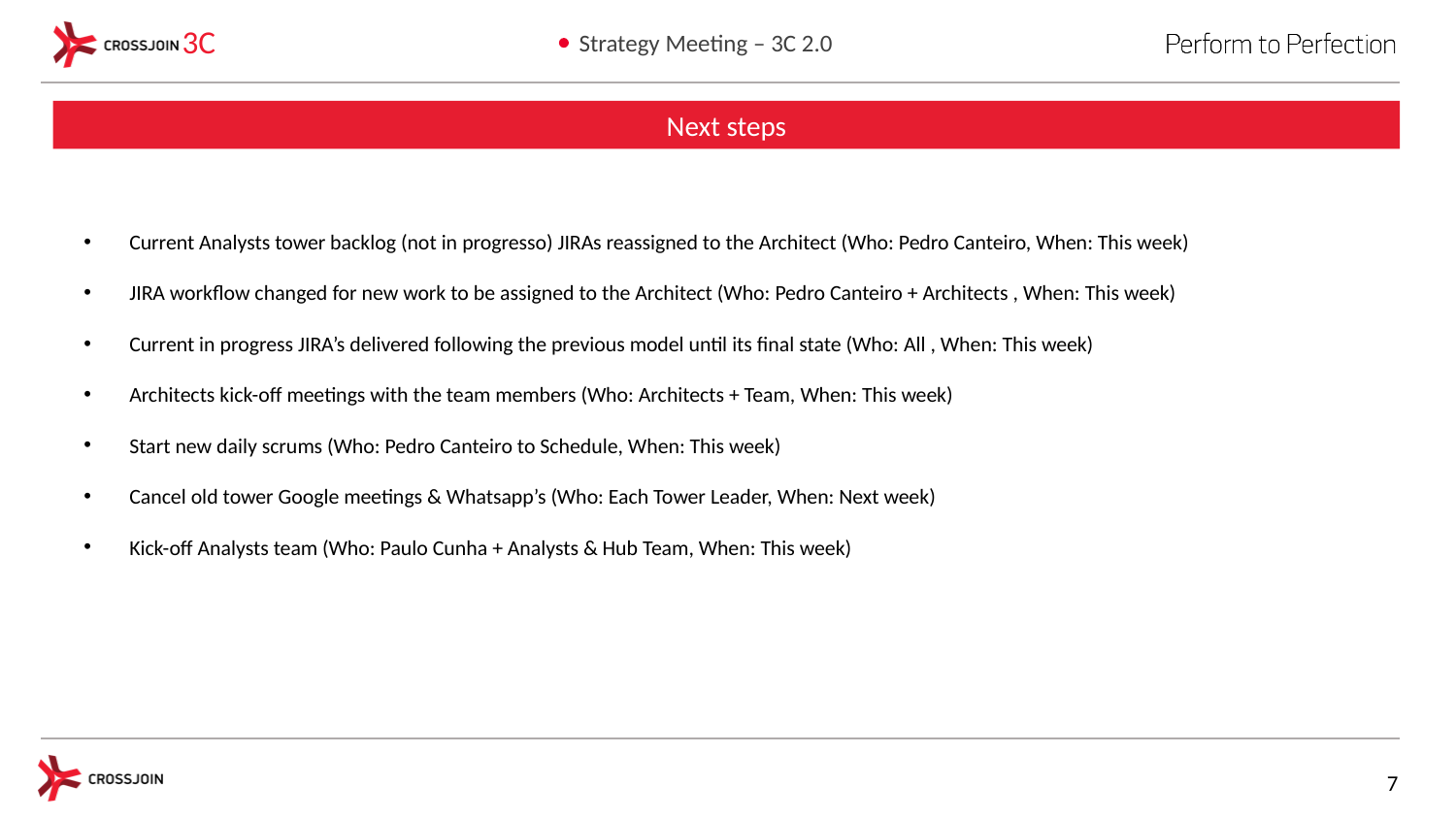

Next steps

Current Analysts tower backlog (not in progresso) JIRAs reassigned to the Architect (Who: Pedro Canteiro, When: This week)

JIRA workflow changed for new work to be assigned to the Architect (Who: Pedro Canteiro + Architects , When: This week)

Current in progress JIRA’s delivered following the previous model until its final state (Who: All , When: This week)

Architects kick-off meetings with the team members (Who: Architects + Team, When: This week)

Start new daily scrums (Who: Pedro Canteiro to Schedule, When: This week)

Cancel old tower Google meetings & Whatsapp’s (Who: Each Tower Leader, When: Next week)

Kick-off Analysts team (Who: Paulo Cunha + Analysts & Hub Team, When: This week)